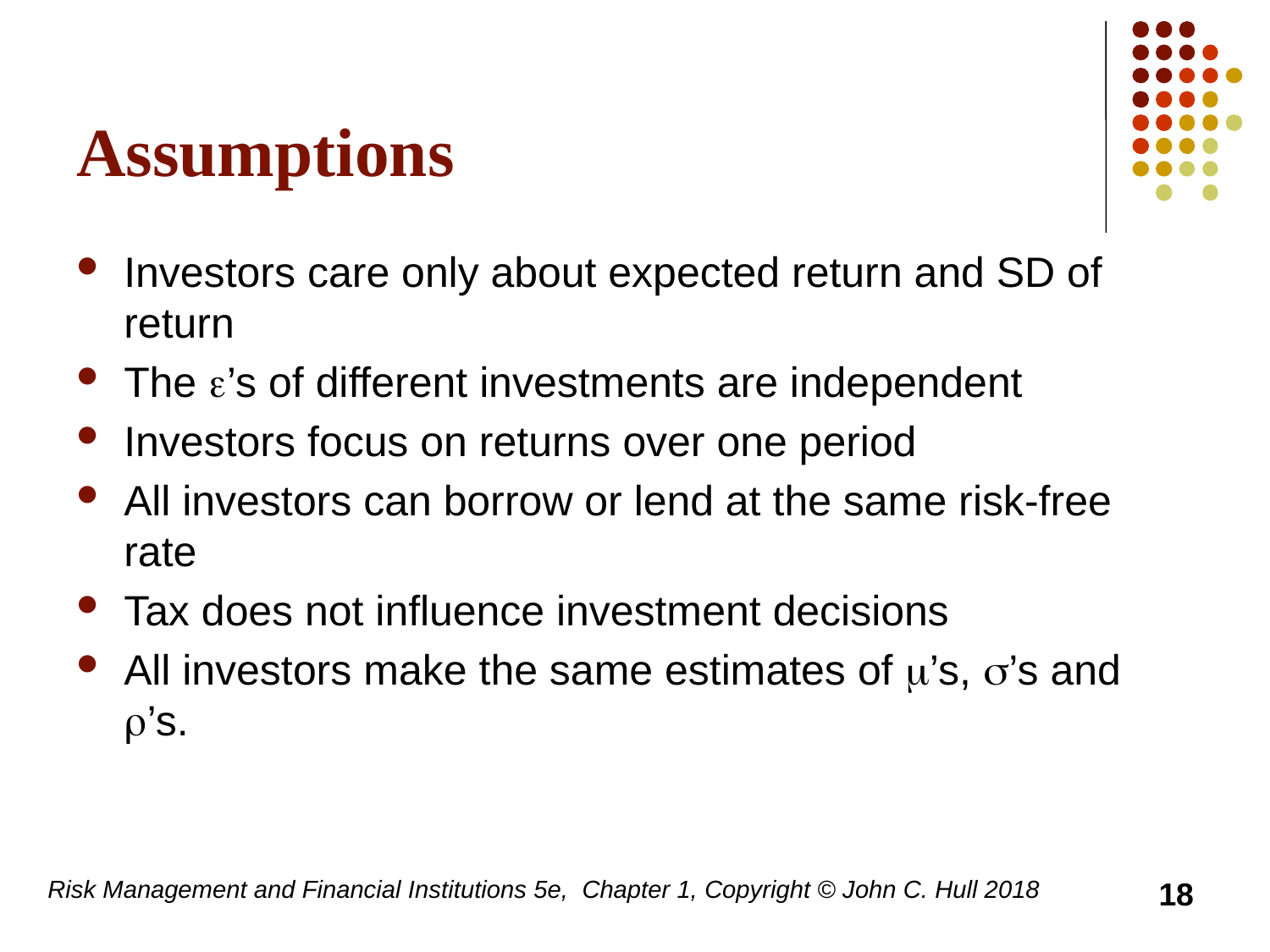

# Assumptions
Investors care only about expected return and SD of return
The ε’s of different investments are independent
Investors focus on returns over one period
All investors can borrow or lend at the same risk-free rate
Tax does not influence investment decisions
All investors make the same estimates of μ’s, σ’s and ρ’s.

Risk Management and Financial Institutions 5e,  Chapter 1, Copyright © John C. Hull 2018
18